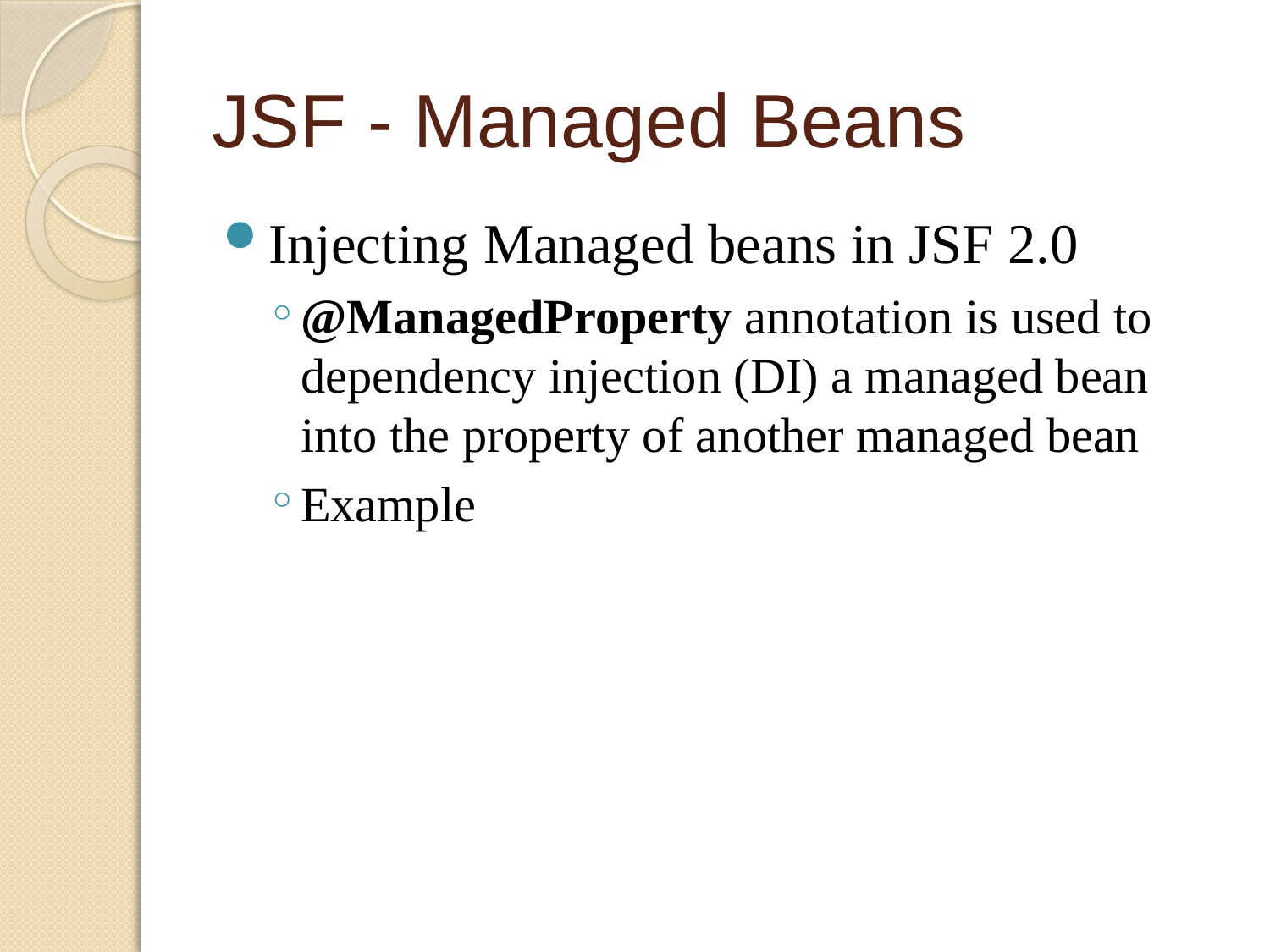

# JSF - Managed Beans
Injecting Managed beans in JSF 2.0
@ManagedProperty annotation is used to dependency injection (DI) a managed bean into the property of another managed bean
Example